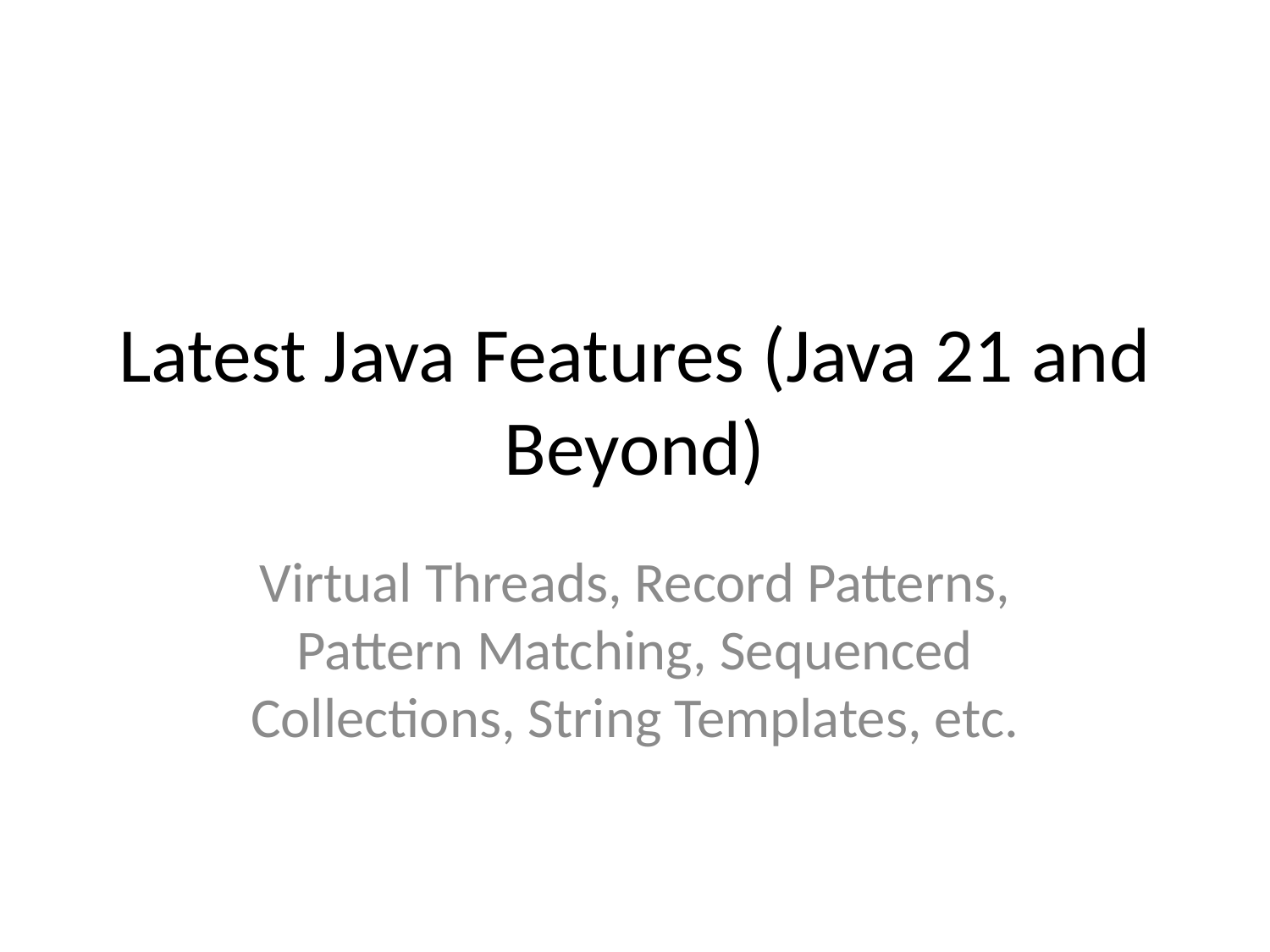

# Latest Java Features (Java 21 and Beyond)
Virtual Threads, Record Patterns, Pattern Matching, Sequenced Collections, String Templates, etc.